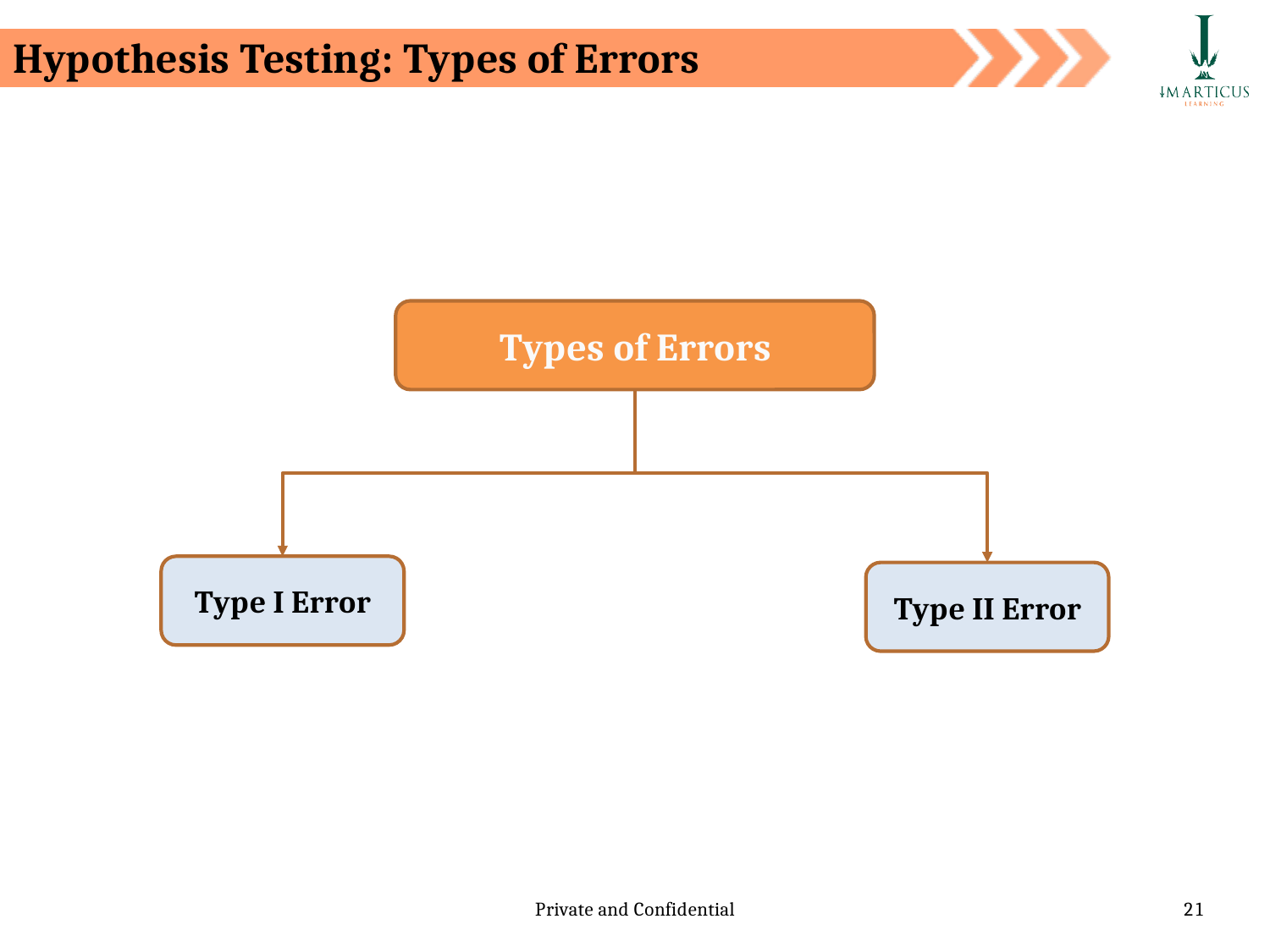

# Hypothesis Testing: Types of Errors
Types of Errors
Type I Error

Type II Error